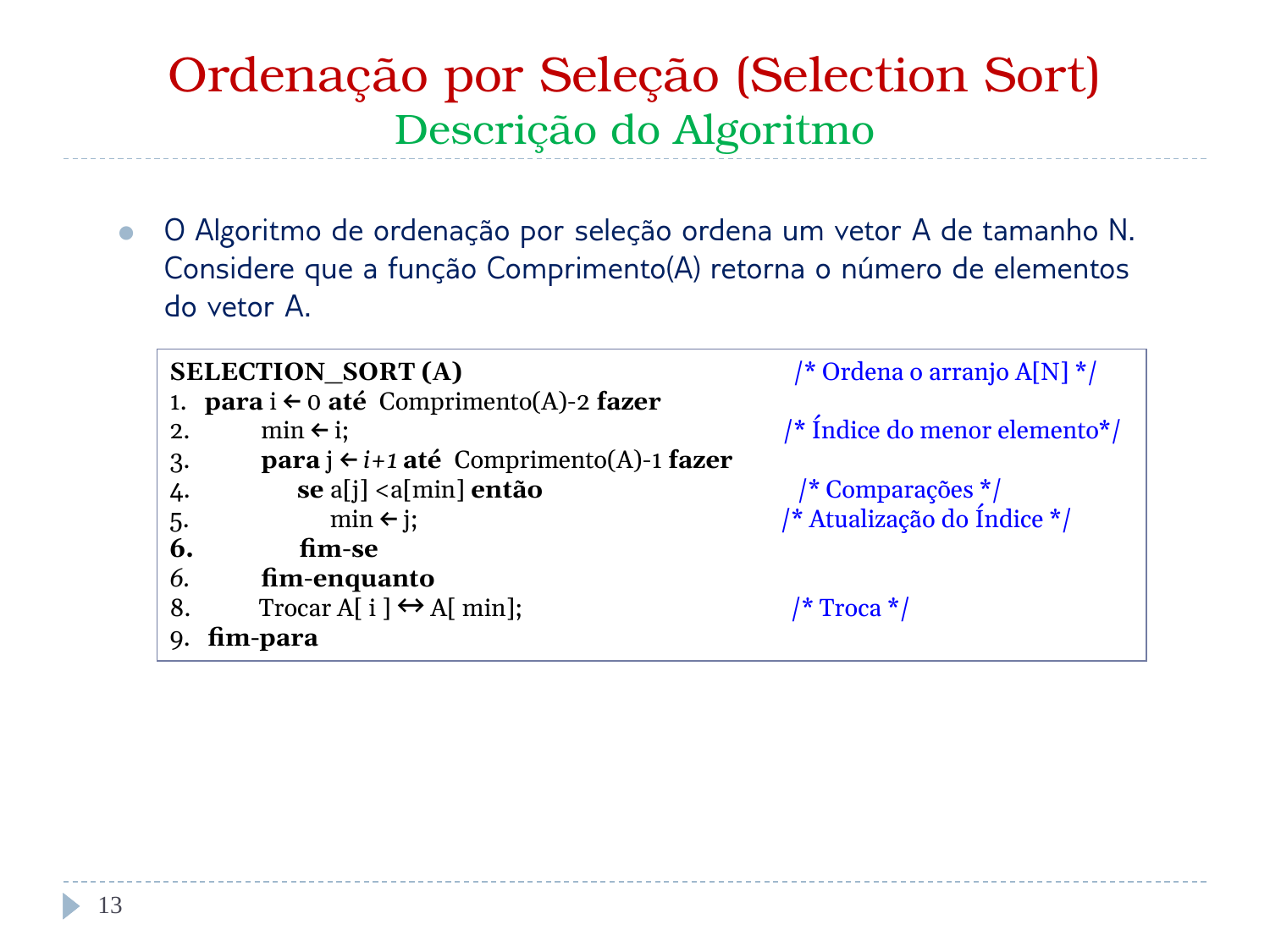

# Ordenação por Seleção (Selection Sort) Descrição do Algoritmo

O Algoritmo de ordenação por seleção ordena um vetor A de tamanho N. Considere que a função Comprimento(A) retorna o número de elementos do vetor A.

SELECTION_SORT (A)                                                    /* Ordena o arranjo A[N] */
1.   para i ← 0 até  Comprimento(A)-2 fazer
2.            min ← i;                                                                         /* Índice do menor elemento*/
3.            para j ← i+1 até  Comprimento(A)-1 fazer
4.                  se a[j] <a[min] então                                        /* Comparações */
                   min ← j;                                                             /* Atualização do Índice */
             fim-se
6.            fim-enquanto
       Trocar A[ i ] ↔ A[ min];                                             /* Troca */
9.   fim-para

13